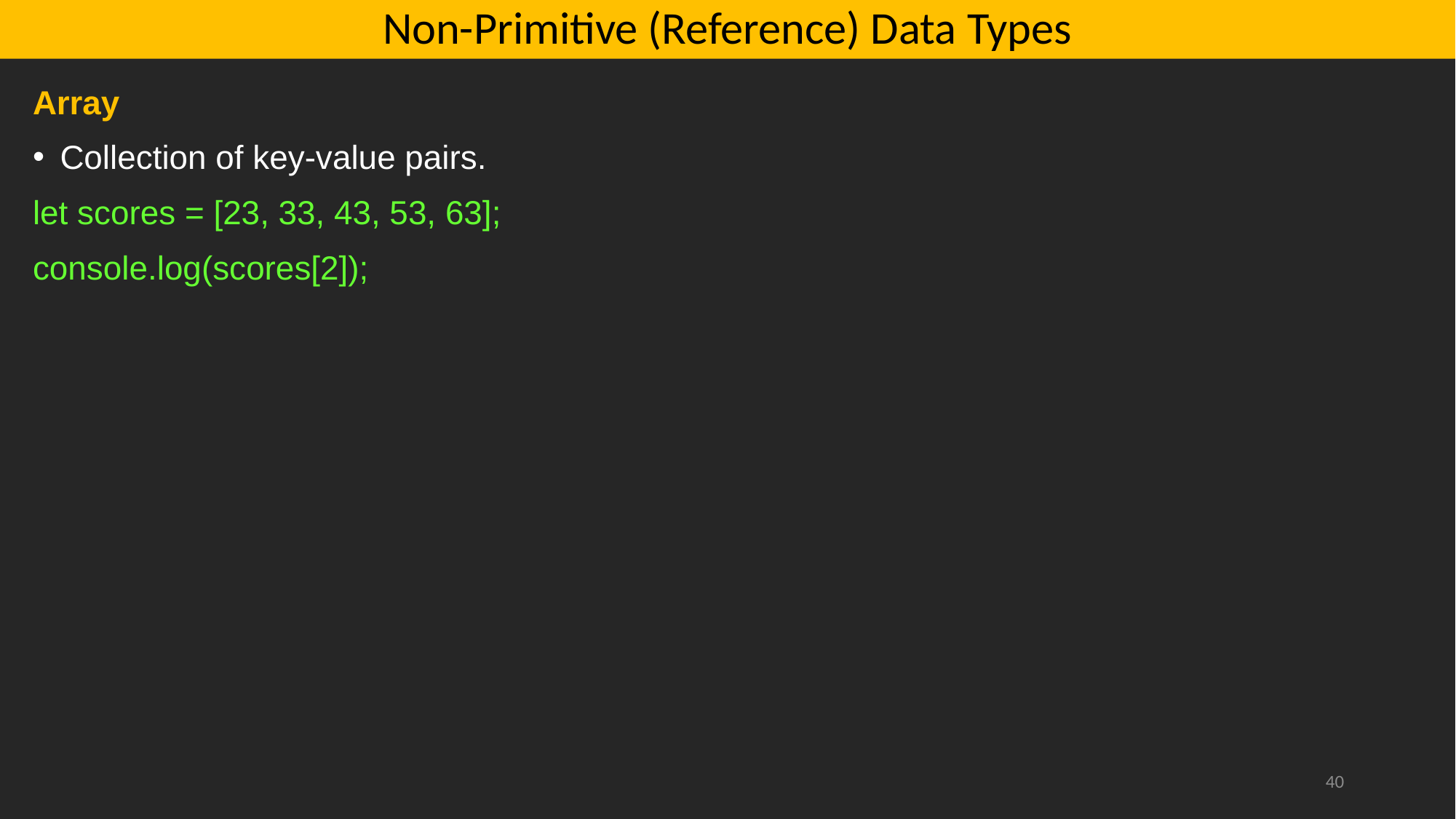

# Non-Primitive (Reference) Data Types
Array
Collection of key-value pairs.
let scores = [23, 33, 43, 53, 63];
console.log(scores[2]);

40